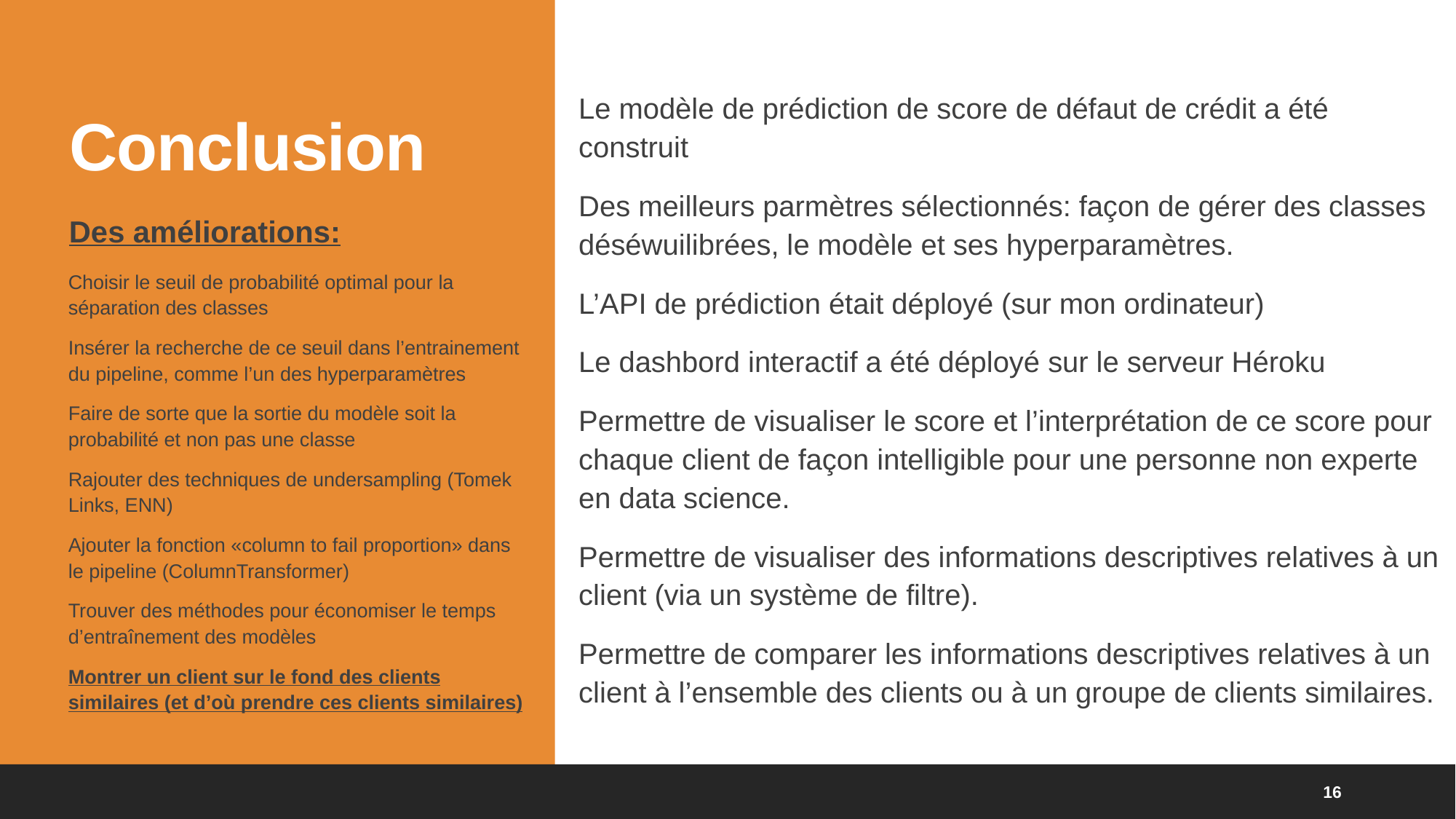

# Conclusion
Le modèle de prédiction de score de défaut de crédit a été construit
Des meilleurs parmètres sélectionnés: façon de gérer des classes déséwuilibrées, le modèle et ses hyperparamètres.
L’API de prédiction était déployé (sur mon ordinateur)
Le dashbord interactif a été déployé sur le serveur Héroku
Permettre de visualiser le score et l’interprétation de ce score pour chaque client de façon intelligible pour une personne non experte en data science.
Permettre de visualiser des informations descriptives relatives à un client (via un système de filtre).
Permettre de comparer les informations descriptives relatives à un client à l’ensemble des clients ou à un groupe de clients similaires.

Des améliorations:

Choisir le seuil de probabilité optimal pour la séparation des classes
Insérer la recherche de ce seuil dans l’entrainement du pipeline, comme l’un des hyperparamètres
Faire de sorte que la sortie du modèle soit la probabilité et non pas une classe
Rajouter des techniques de undersampling (Tomek Links, ENN)
Ajouter la fonction «column to fail proportion» dans le pipeline (ColumnTransformer)
Trouver des méthodes pour économiser le temps d’entraînement des modèles
Montrer un client sur le fond des clients similaires (et d’où prendre ces clients similaires)

16